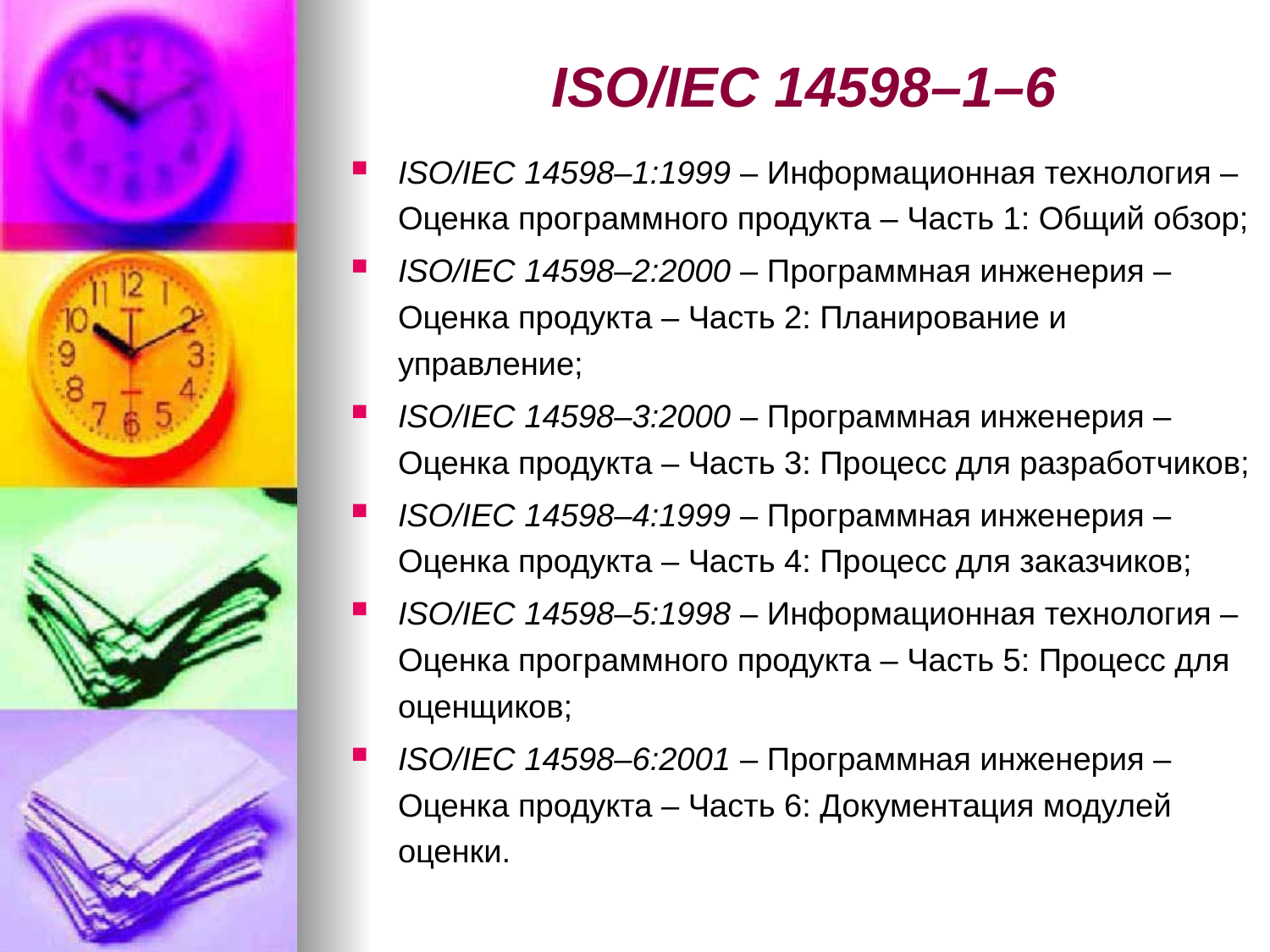

# ISO/IEC 14598–1–6
ISO/IEC 14598–1:1999 – Информационная технология – Оценка программного продукта – Часть 1: Общий обзор;
ISO/IEC 14598–2:2000 – Программная инженерия – Оценка продукта – Часть 2: Планирование и управление;
ISO/IEC 14598–3:2000 – Программная инженерия – Оценка продукта – Часть 3: Процесс для разработчиков;
ISO/IEC 14598–4:1999 – Программная инженерия – Оценка продукта – Часть 4: Процесс для заказчиков;
ISO/IEC 14598–5:1998 – Информационная технология – Оценка программного продукта – Часть 5: Процесс для оценщиков;
ISO/IEC 14598–6:2001 – Программная инженерия – Оценка продукта – Часть 6: Документация модулей оценки.